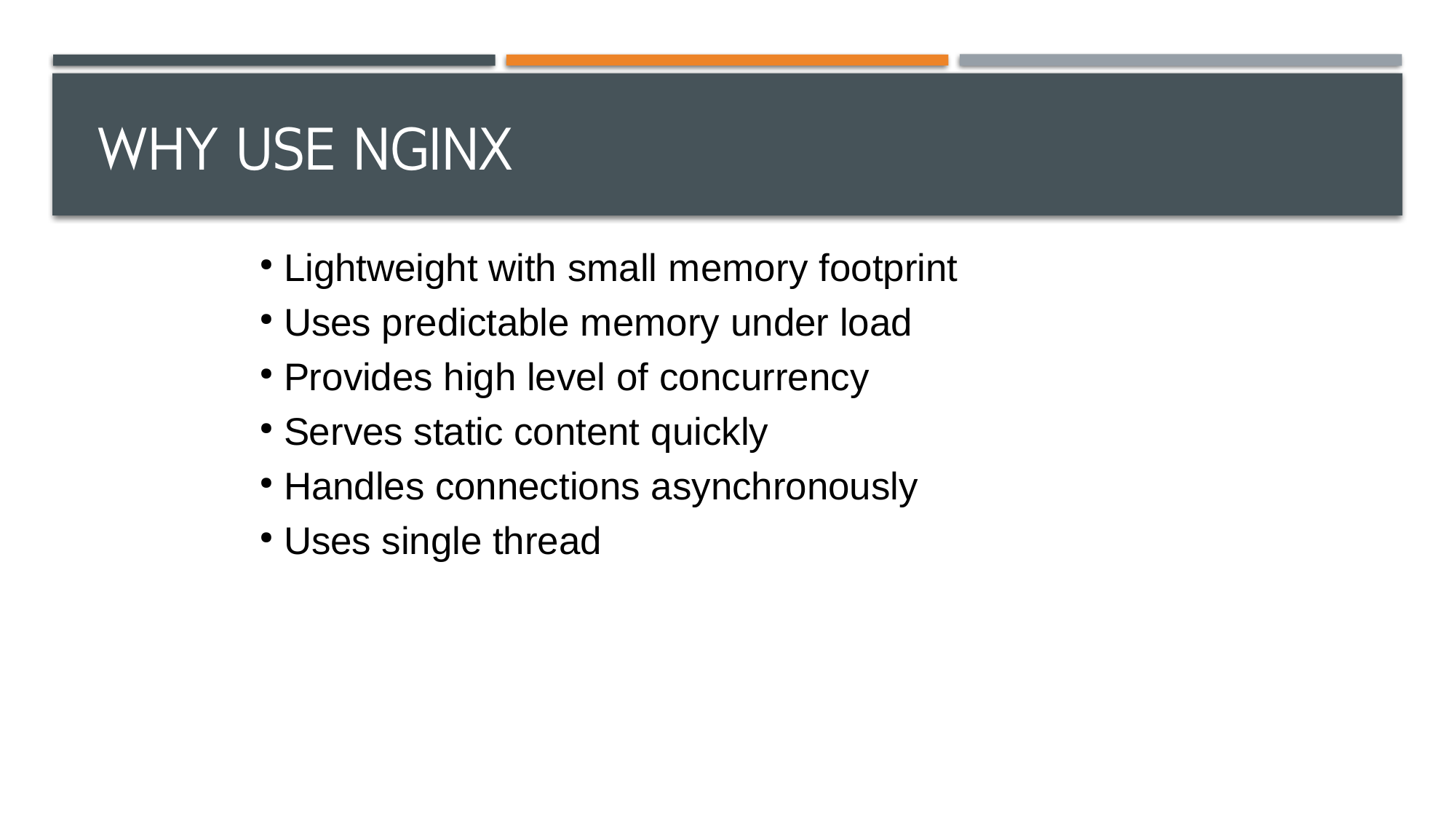

# Why use Nginx
Lightweight with small memory footprint
Uses predictable memory under load
Provides high level of concurrency
Serves static content quickly
Handles connections asynchronously
Uses single thread